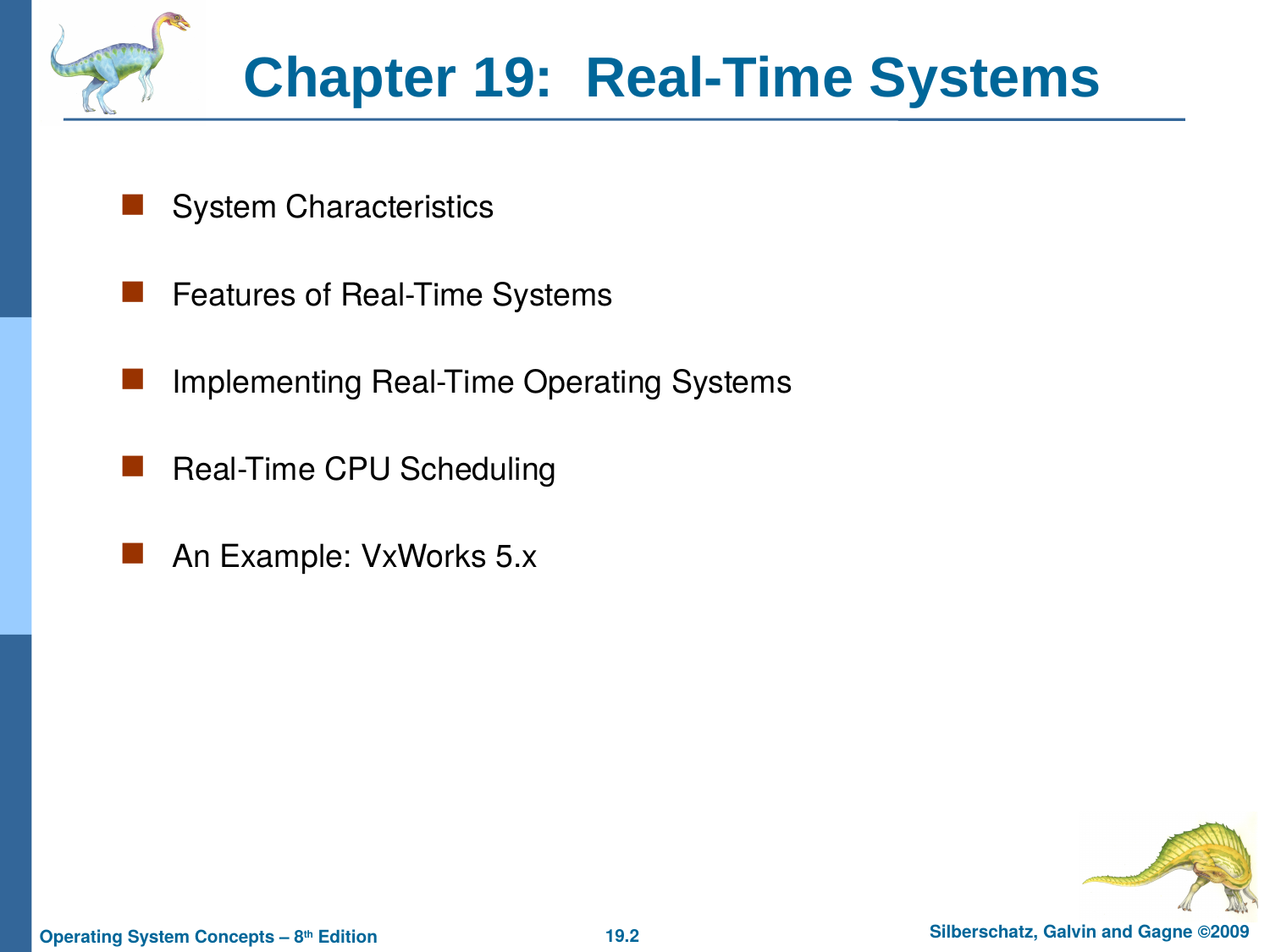

# Chapter 19:  Real-Time Systems
System Characteristics
Features of Real-Time Systems
Implementing Real-Time Operating Systems
Real-Time CPU Scheduling
An Example: VxWorks 5.x